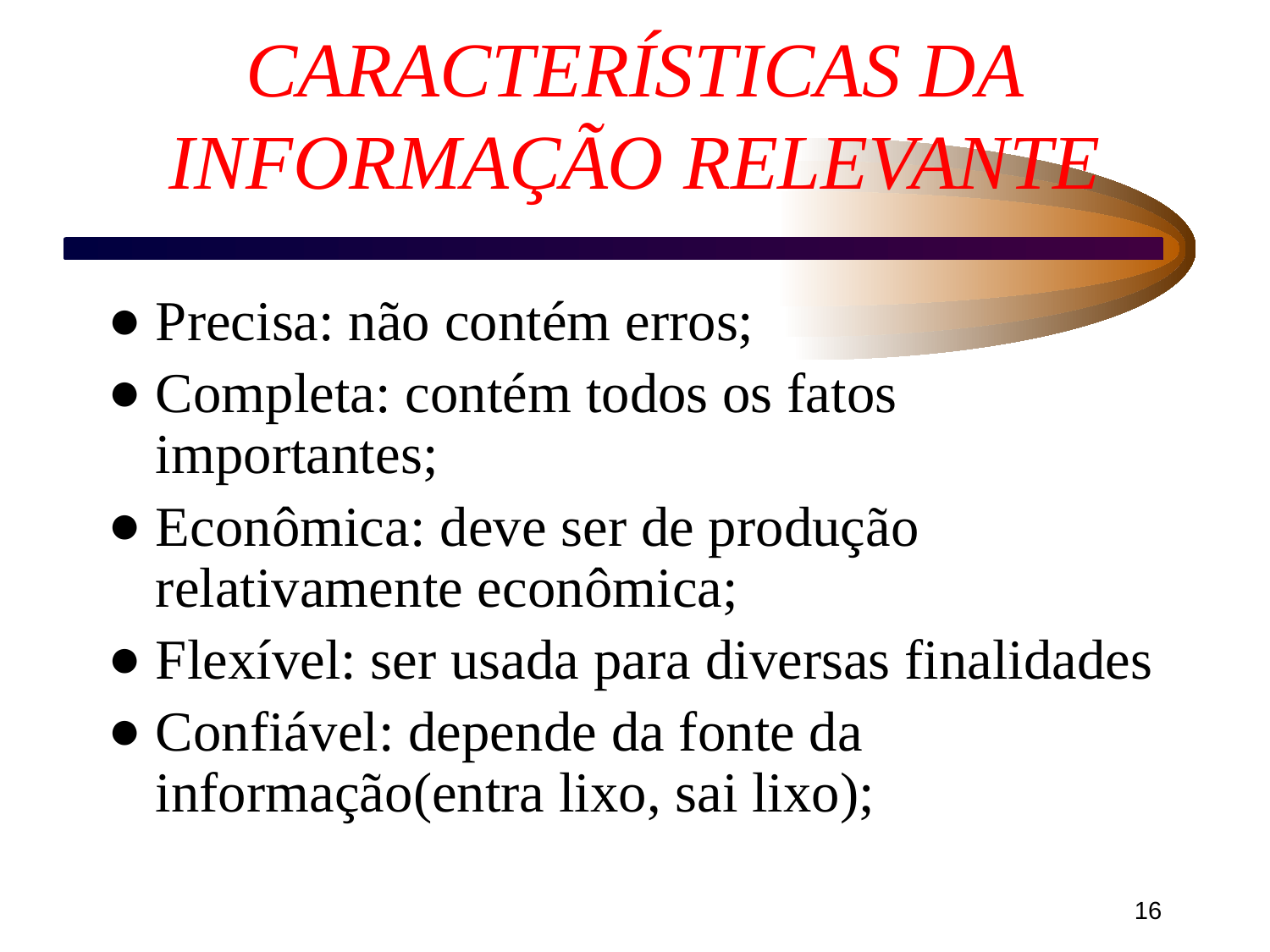

# CARACTERÍSTICAS DA INFORMAÇÃO RELEVANTE
Precisa: não contém erros;
Completa: contém todos os fatos importantes;
Econômica: deve ser de produção relativamente econômica;
Flexível: ser usada para diversas finalidades
Confiável: depende da fonte da informação(entra lixo, sai lixo);
16